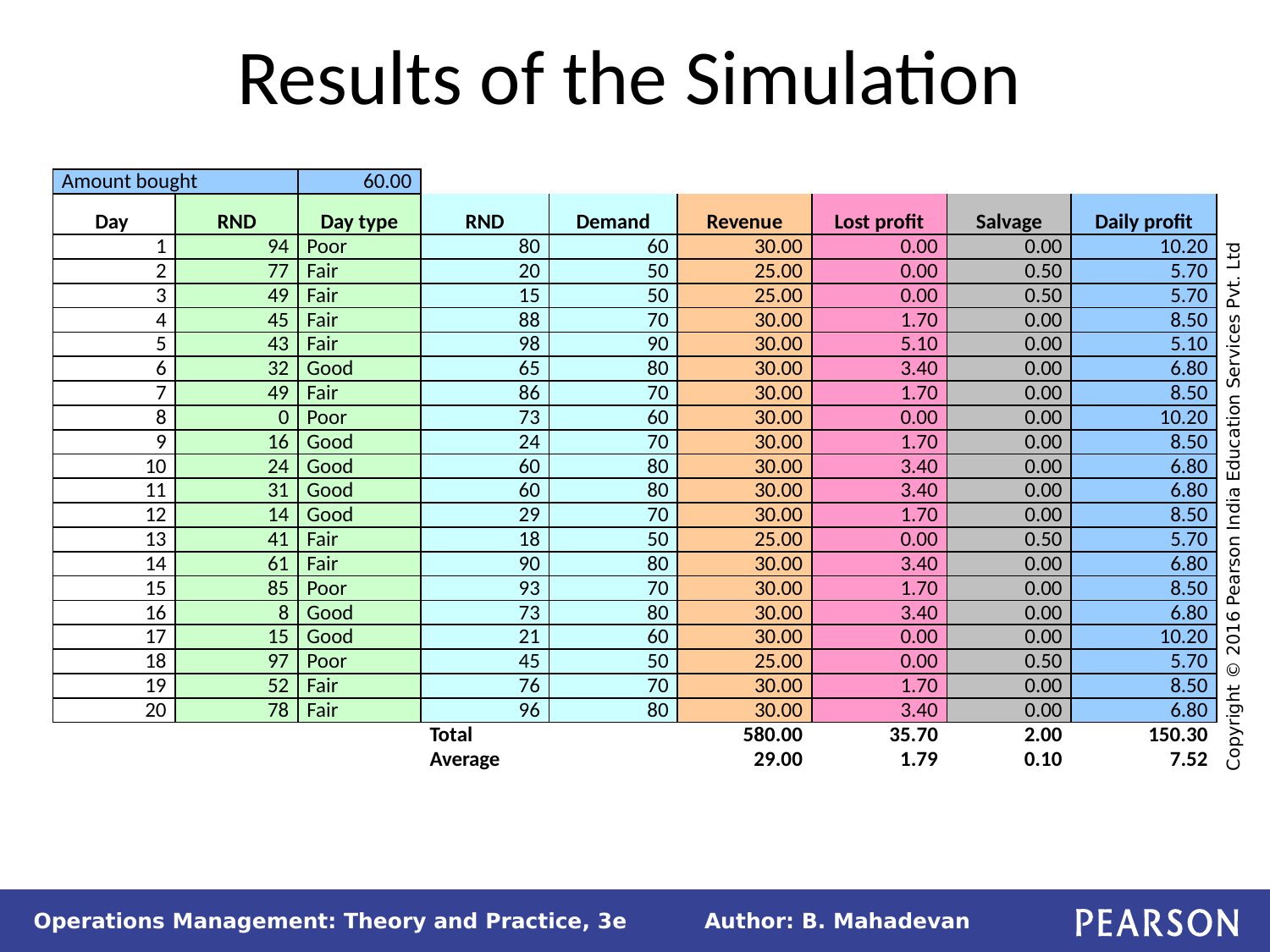

# Results of the Simulation
| Amount bought |  | 60.00 |  |  |  |  |  |  |
| --- | --- | --- | --- | --- | --- | --- | --- | --- |
| Day | RND | Day type | RND | Demand | Revenue | Lost profit | Salvage | Daily profit |
| 1 | 94 | Poor | 80 | 60 | 30.00 | 0.00 | 0.00 | 10.20 |
| 2 | 77 | Fair | 20 | 50 | 25.00 | 0.00 | 0.50 | 5.70 |
| 3 | 49 | Fair | 15 | 50 | 25.00 | 0.00 | 0.50 | 5.70 |
| 4 | 45 | Fair | 88 | 70 | 30.00 | 1.70 | 0.00 | 8.50 |
| 5 | 43 | Fair | 98 | 90 | 30.00 | 5.10 | 0.00 | 5.10 |
| 6 | 32 | Good | 65 | 80 | 30.00 | 3.40 | 0.00 | 6.80 |
| 7 | 49 | Fair | 86 | 70 | 30.00 | 1.70 | 0.00 | 8.50 |
| 8 | 0 | Poor | 73 | 60 | 30.00 | 0.00 | 0.00 | 10.20 |
| 9 | 16 | Good | 24 | 70 | 30.00 | 1.70 | 0.00 | 8.50 |
| 10 | 24 | Good | 60 | 80 | 30.00 | 3.40 | 0.00 | 6.80 |
| 11 | 31 | Good | 60 | 80 | 30.00 | 3.40 | 0.00 | 6.80 |
| 12 | 14 | Good | 29 | 70 | 30.00 | 1.70 | 0.00 | 8.50 |
| 13 | 41 | Fair | 18 | 50 | 25.00 | 0.00 | 0.50 | 5.70 |
| 14 | 61 | Fair | 90 | 80 | 30.00 | 3.40 | 0.00 | 6.80 |
| 15 | 85 | Poor | 93 | 70 | 30.00 | 1.70 | 0.00 | 8.50 |
| 16 | 8 | Good | 73 | 80 | 30.00 | 3.40 | 0.00 | 6.80 |
| 17 | 15 | Good | 21 | 60 | 30.00 | 0.00 | 0.00 | 10.20 |
| 18 | 97 | Poor | 45 | 50 | 25.00 | 0.00 | 0.50 | 5.70 |
| 19 | 52 | Fair | 76 | 70 | 30.00 | 1.70 | 0.00 | 8.50 |
| 20 | 78 | Fair | 96 | 80 | 30.00 | 3.40 | 0.00 | 6.80 |
|  |  |  | Total |  | 580.00 | 35.70 | 2.00 | 150.30 |
|  |  |  | Average |  | 29.00 | 1.79 | 0.10 | 7.52 |